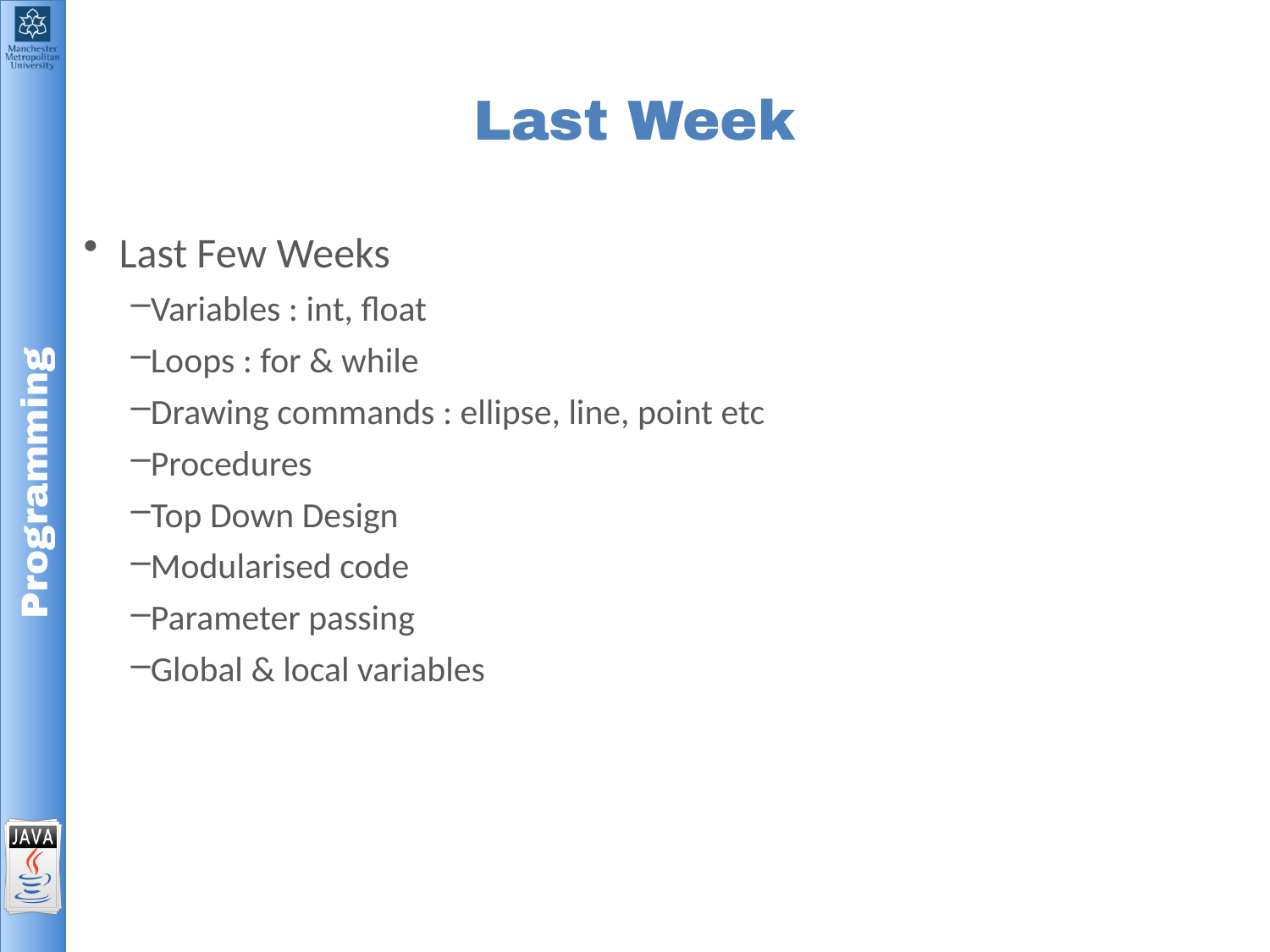

# Last Week
Last Few Weeks
Variables : int, float
Loops : for & while
Drawing commands : ellipse, line, point etc
Procedures
Top Down Design
Modularised code
Parameter passing
Global & local variables